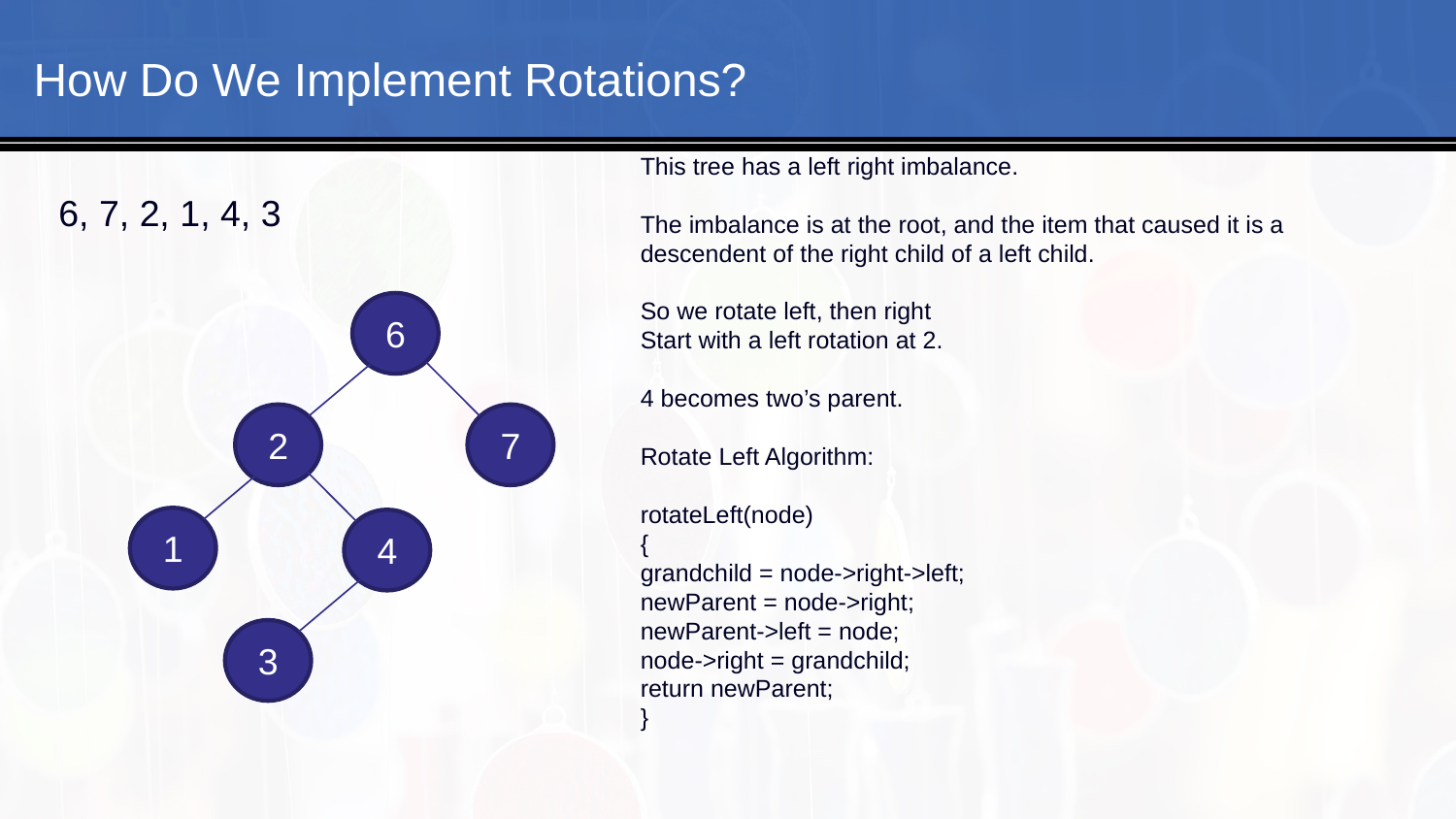

#
How Do We Implement Rotations?
This tree has a left right imbalance.

The imbalance is at the root, and the item that caused it is a descendent of the right child of a left child.

So we rotate left, then right
Start with a left rotation at 2.

4 becomes two’s parent.

Rotate Left Algorithm:

rotateLeft(node)
{
grandchild = node->right->left;
newParent = node->right;
newParent->left = node;
node->right = grandchild;
return newParent;
}
6, 7, 2, 1, 4, 3
6
2
7
1
4
3